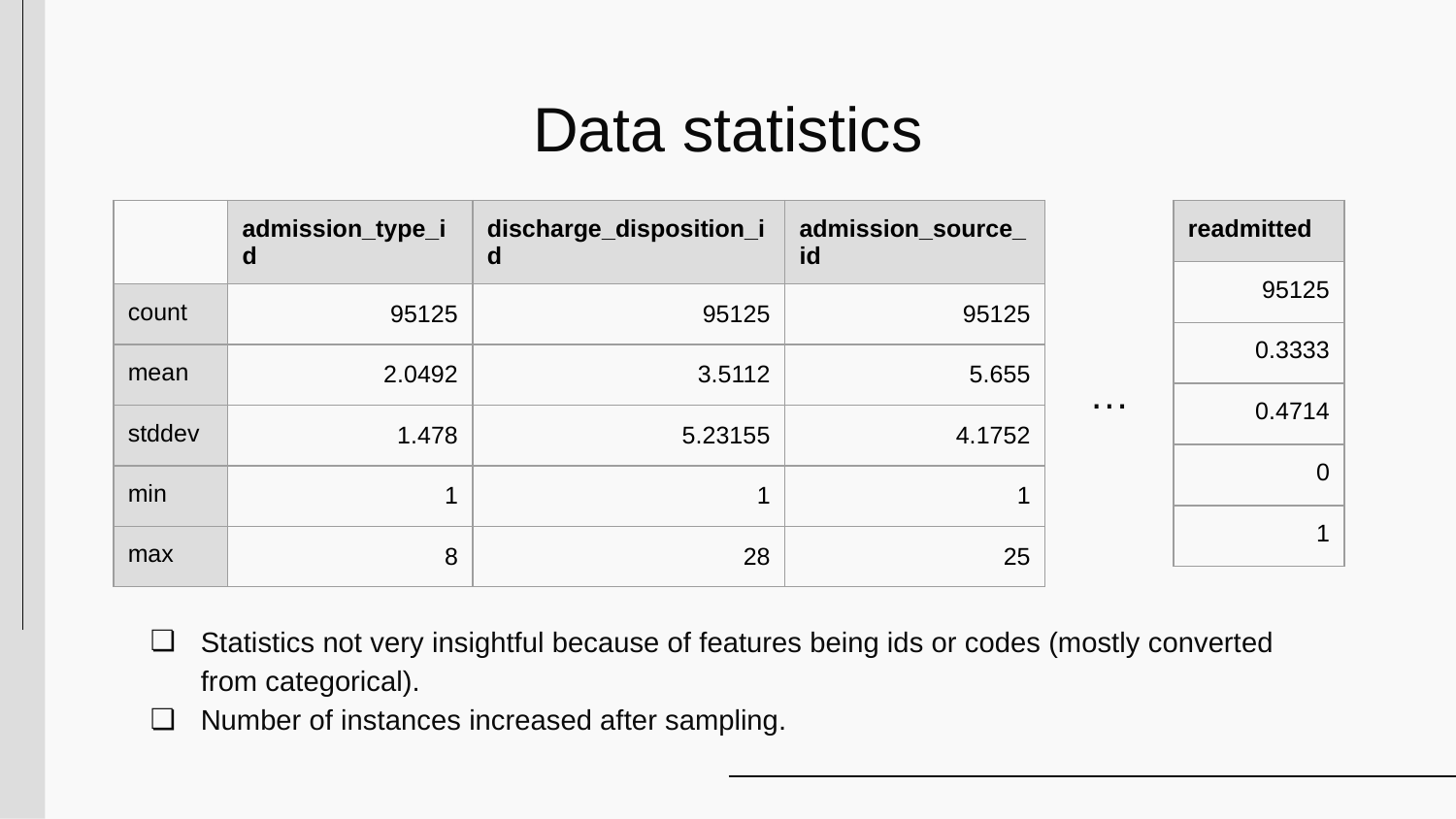

# Data statistics
|  | admission\_type\_id | discharge\_disposition\_id | admission\_source\_id |
| --- | --- | --- | --- |
| count | 95125 | 95125 | 95125 |
| mean | 2.0492 | 3.5112 | 5.655 |
| stddev | 1.478 | 5.23155 | 4.1752 |
| min | 1 | 1 | 1 |
| max | 8 | 28 | 25 |
| readmitted |
| --- |
| 95125 |
| 0.3333 |
| 0.4714 |
| 0 |
| 1 |
…
Statistics not very insightful because of features being ids or codes (mostly converted from categorical).
Number of instances increased after sampling.